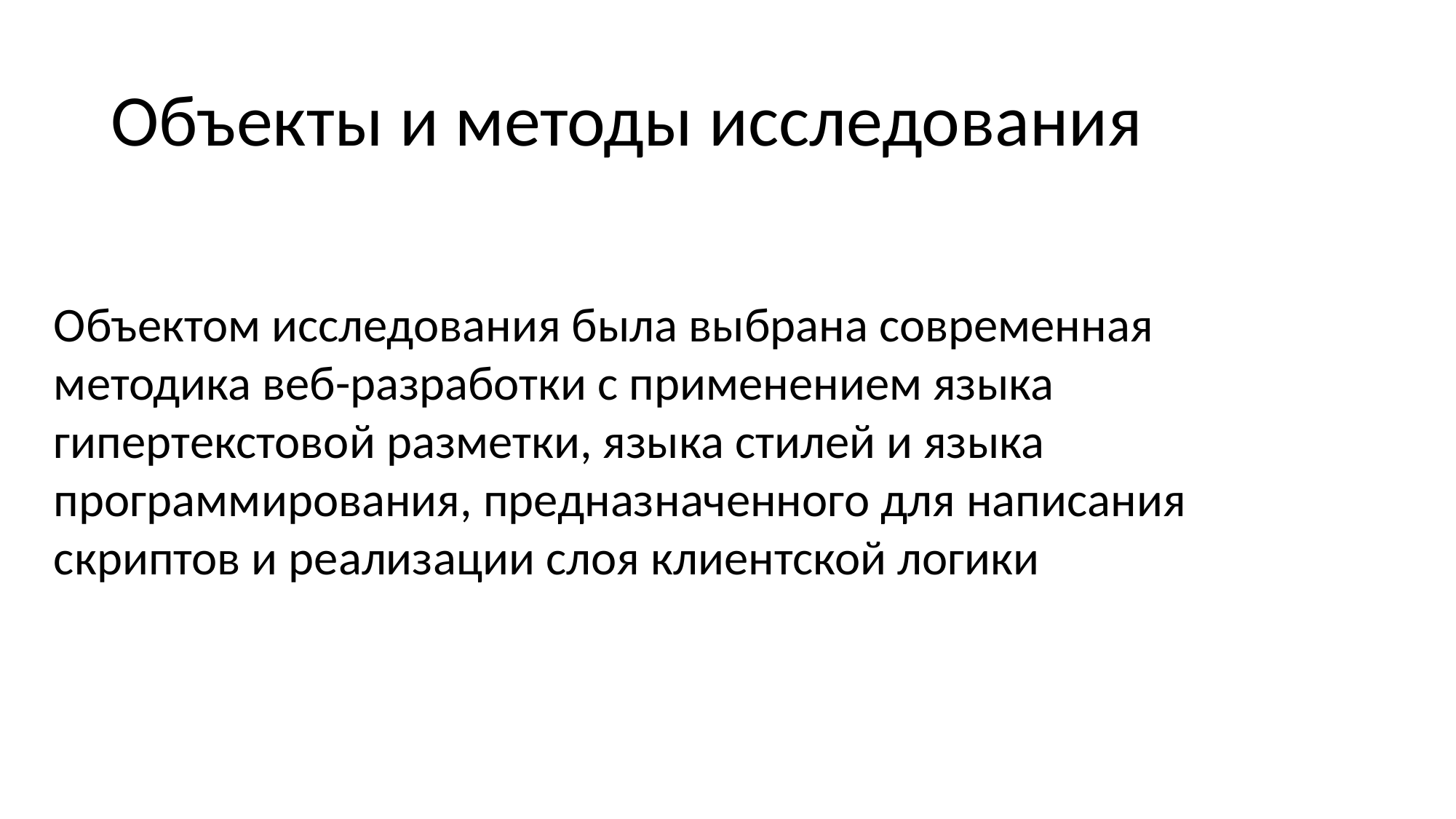

# Объекты и методы исследования
Объектом исследования была выбрана современная методика веб-разработки с применением языка гипертекстовой разметки, языка стилей и языка программирования, предназначенного для написания скриптов и реализации слоя клиентской логики